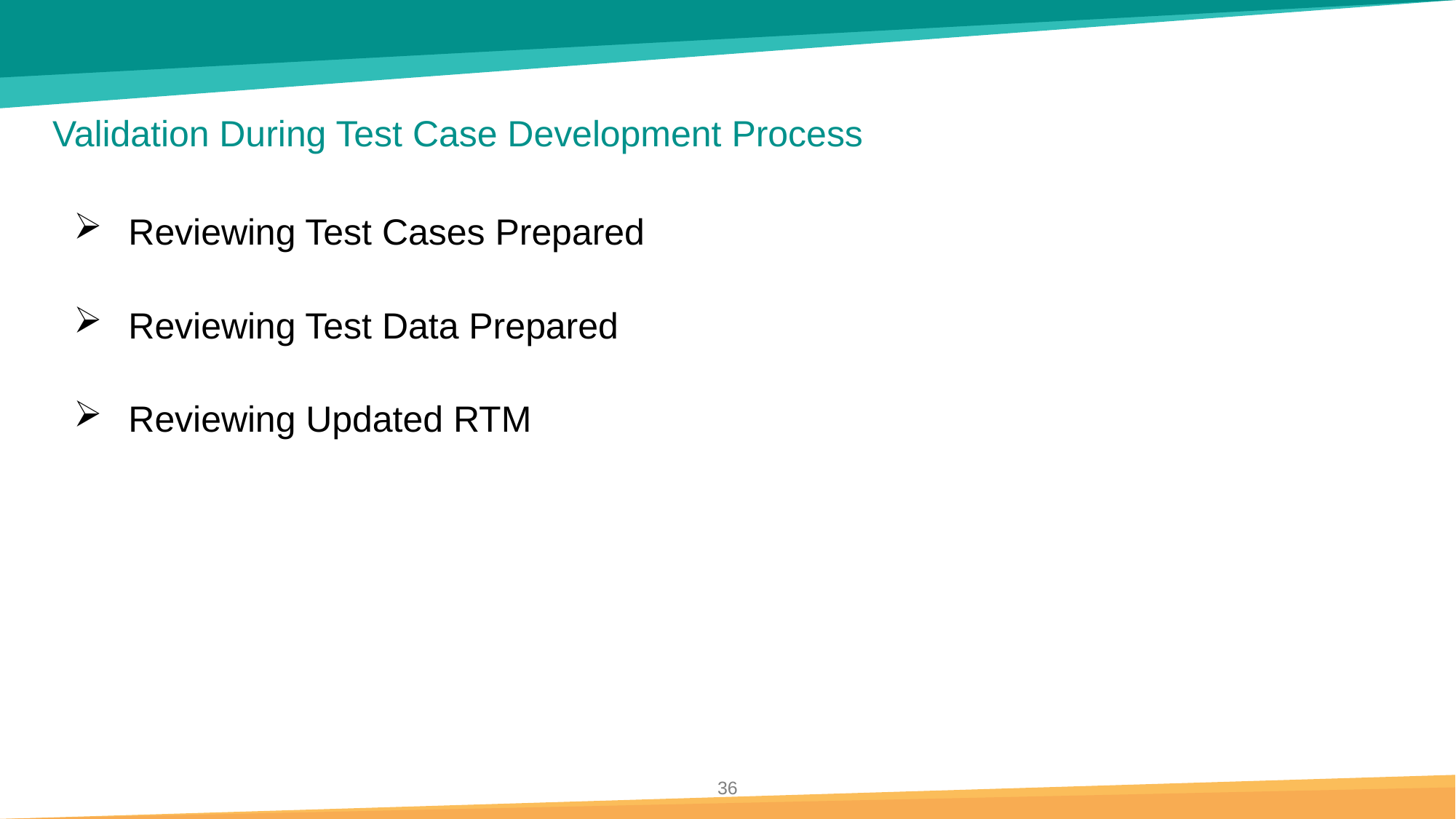

# Validation During Test Case Development Process
Reviewing Test Cases Prepared

Reviewing Test Data Prepared

Reviewing Updated RTM